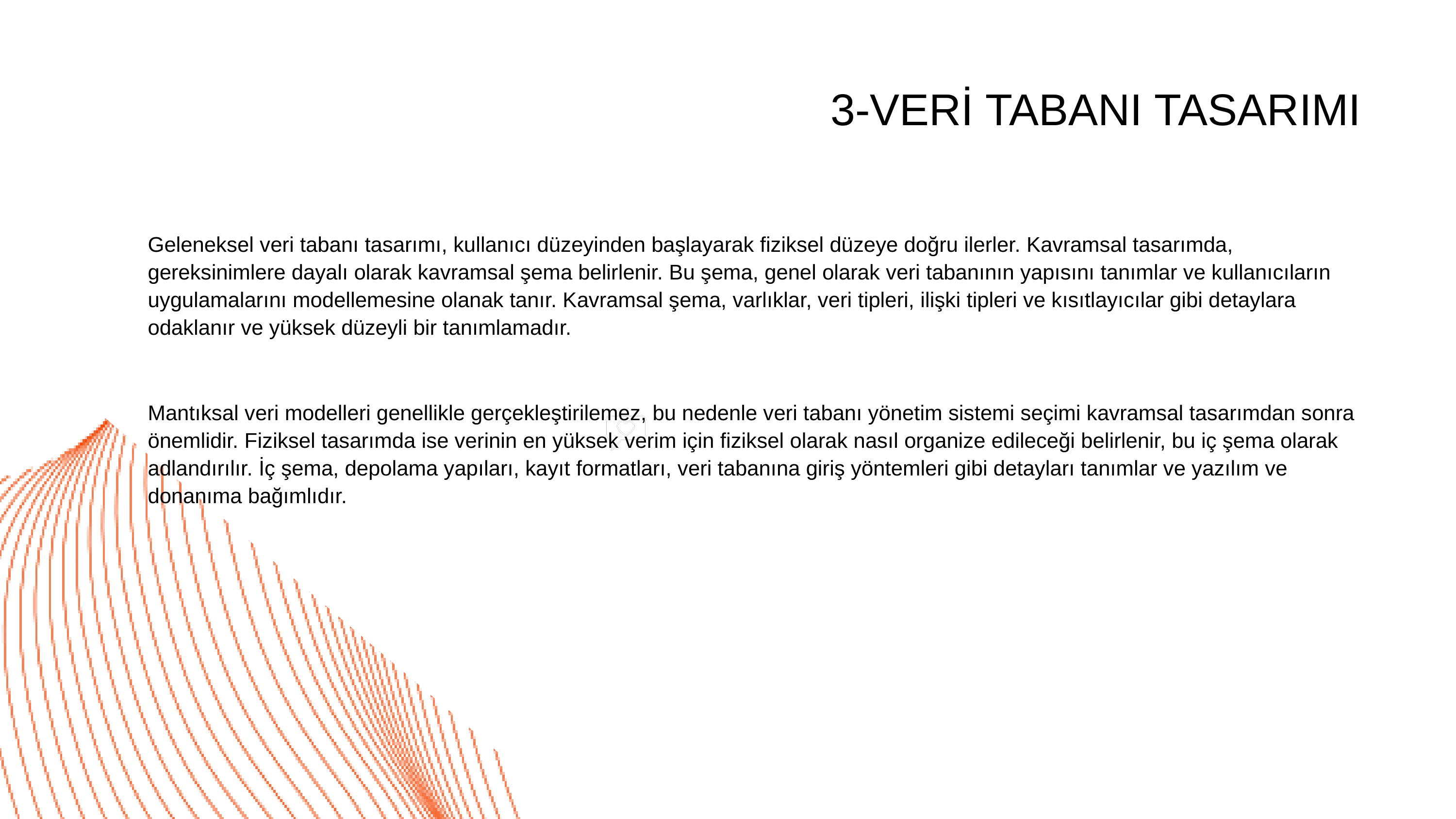

3-VERİ TABANI TASARIMI
Geleneksel veri tabanı tasarımı, kullanıcı düzeyinden başlayarak fiziksel düzeye doğru ilerler. Kavramsal tasarımda, gereksinimlere dayalı olarak kavramsal şema belirlenir. Bu şema, genel olarak veri tabanının yapısını tanımlar ve kullanıcıların uygulamalarını modellemesine olanak tanır. Kavramsal şema, varlıklar, veri tipleri, ilişki tipleri ve kısıtlayıcılar gibi detaylara odaklanır ve yüksek düzeyli bir tanımlamadır.

Mantıksal veri modelleri genellikle gerçekleştirilemez, bu nedenle veri tabanı yönetim sistemi seçimi kavramsal tasarımdan sonra önemlidir. Fiziksel tasarımda ise verinin en yüksek verim için fiziksel olarak nasıl organize edileceği belirlenir, bu iç şema olarak adlandırılır. İç şema, depolama yapıları, kayıt formatları, veri tabanına giriş yöntemleri gibi detayları tanımlar ve yazılım ve donanıma bağımlıdır.